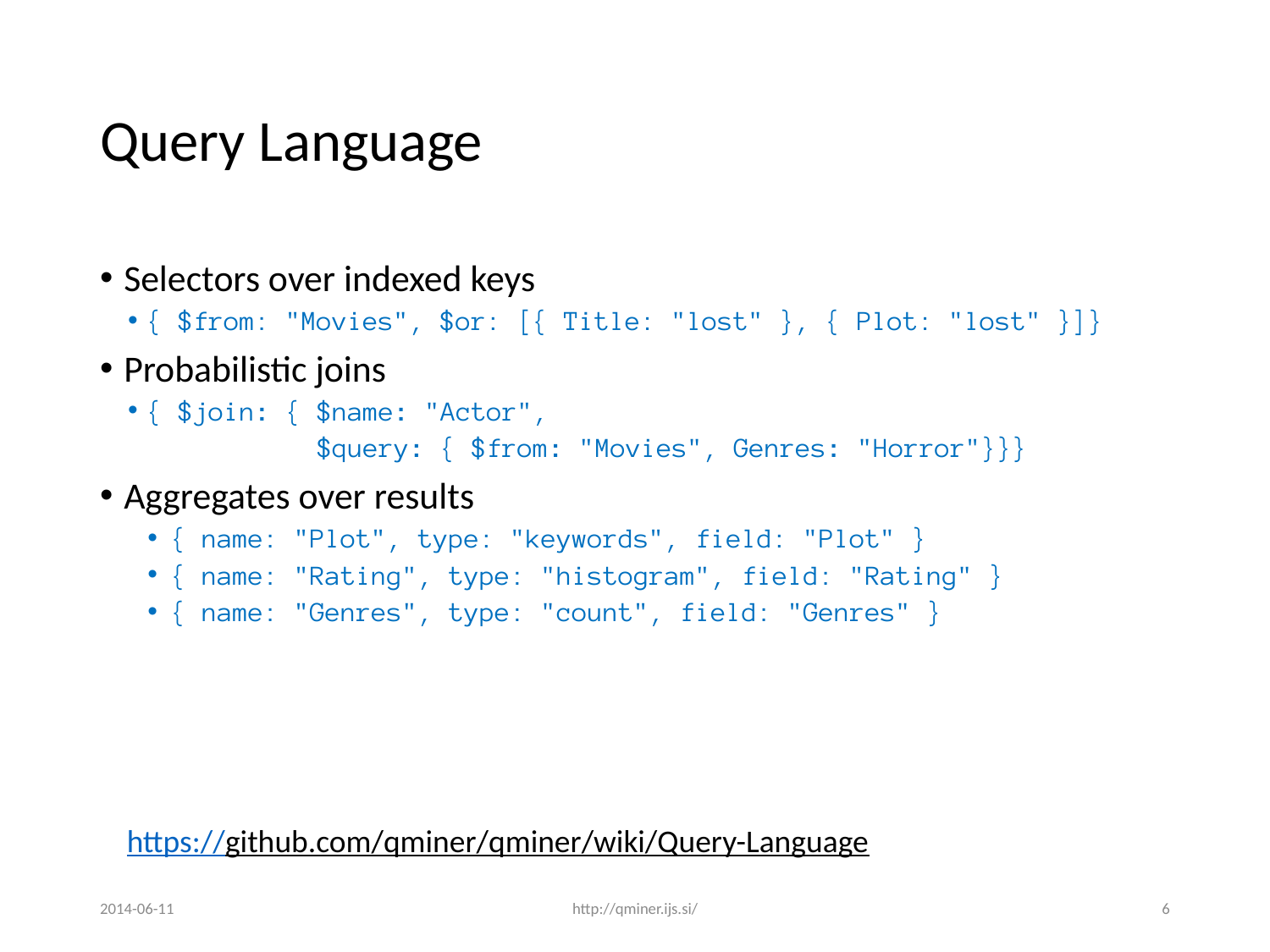

# Query Language
Selectors over indexed keys
{ $from: "Movies", $or: [{ Title: "lost" }, { Plot: "lost" }]}
Probabilistic joins
{ $join: { $name: "Actor",
           $query: { $from: "Movies", Genres: "Horror"}}}
Aggregates over results
{ name: "Plot", type: "keywords", field: "Plot" }
{ name: "Rating", type: "histogram", field: "Rating" }
{ name: "Genres", type: "count", field: "Genres" }
https://github.com/qminer/qminer/wiki/Query-Language
2014-06-11
http://qminer.ijs.si/
6